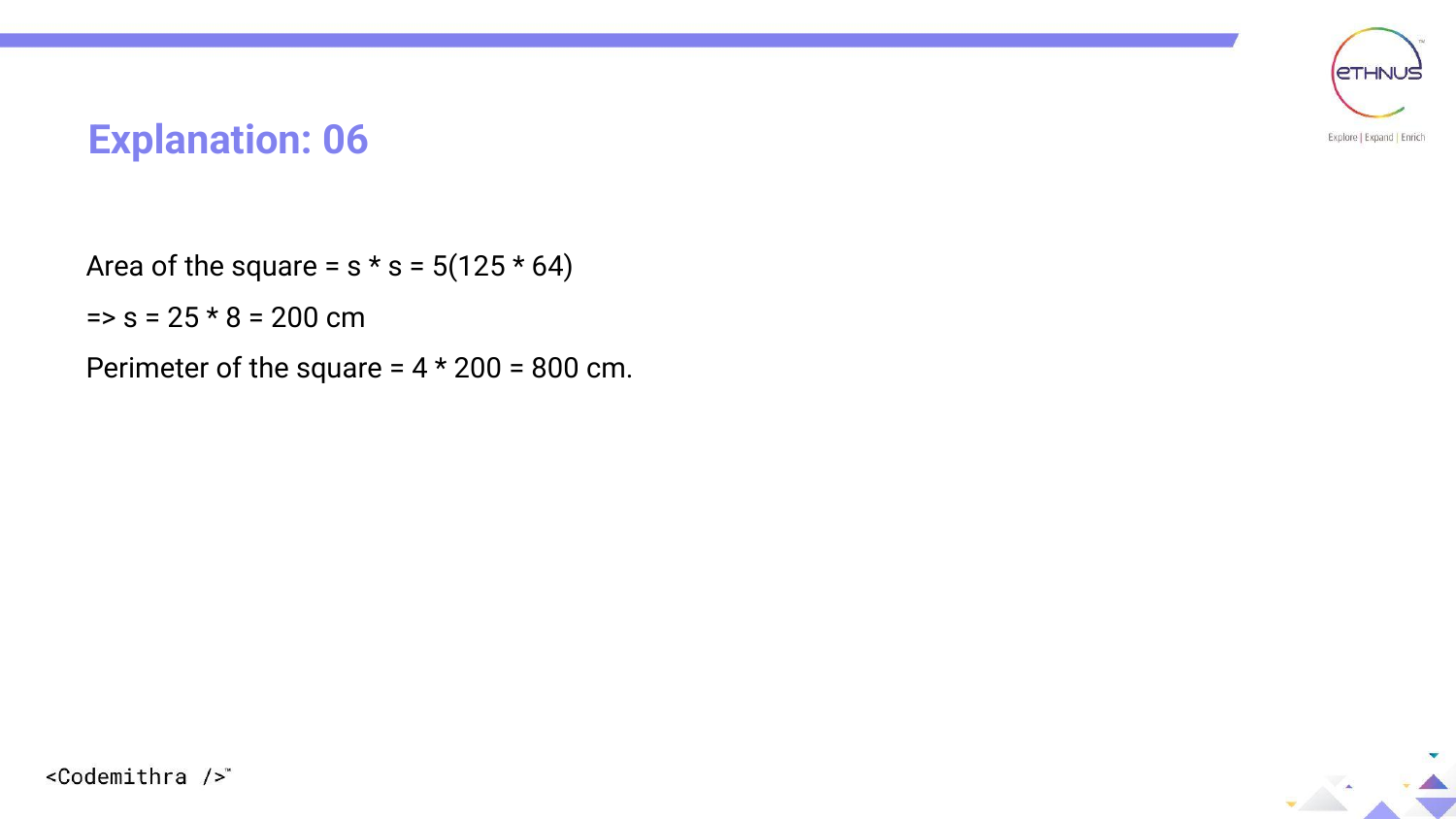

Explanation: 06

Area of the square = s * s = 5(125 * 64)
=> s = 25 * 8 = 200 cm
Perimeter of the square = 4 * 200 = 800 cm.